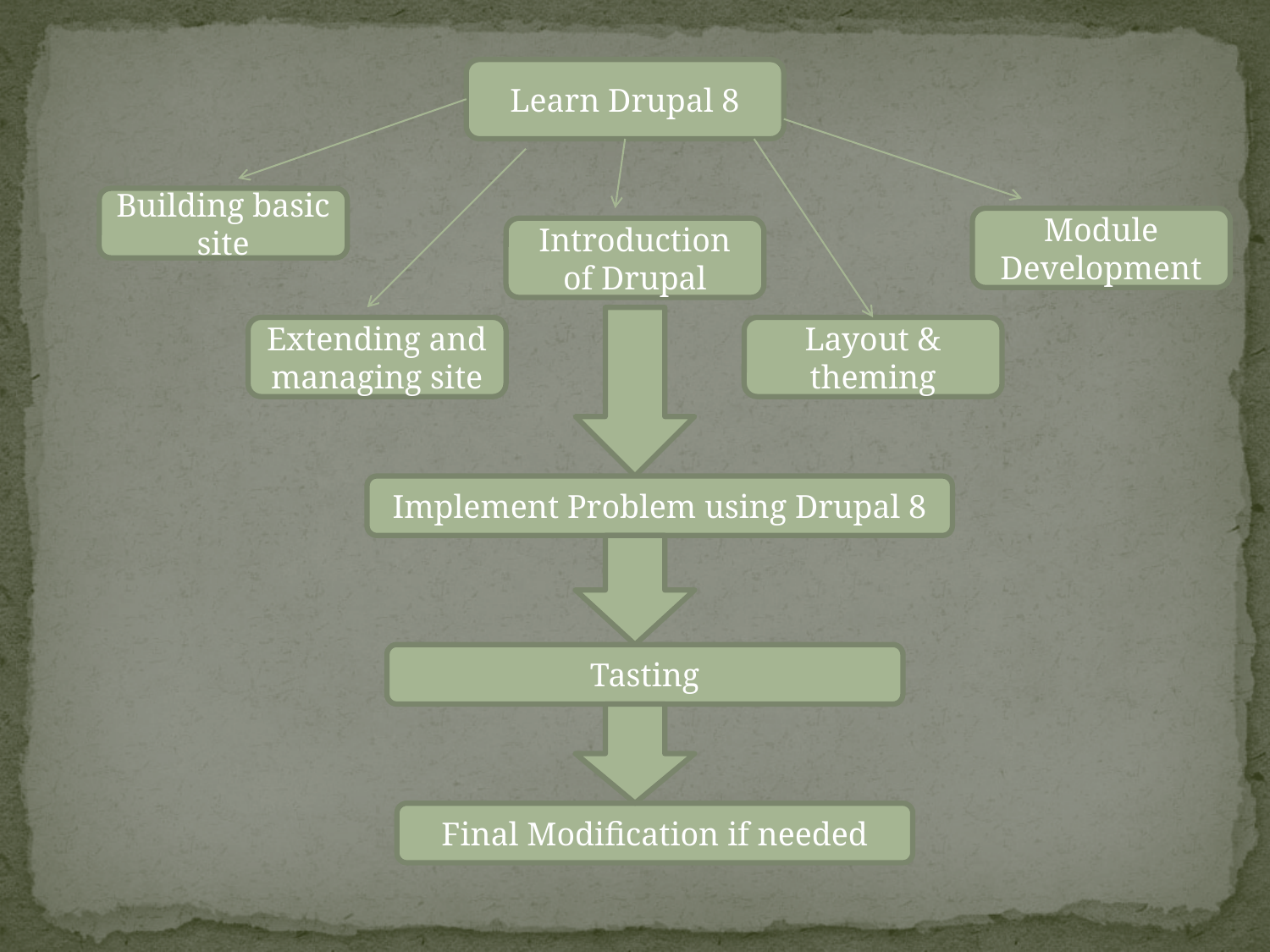

Learn Drupal 8
Building basic site
Module Development
Introduction of Drupal
Extending and managing site
Layout & theming

Implement Problem using Drupal 8

Tasting

Final Modification if needed